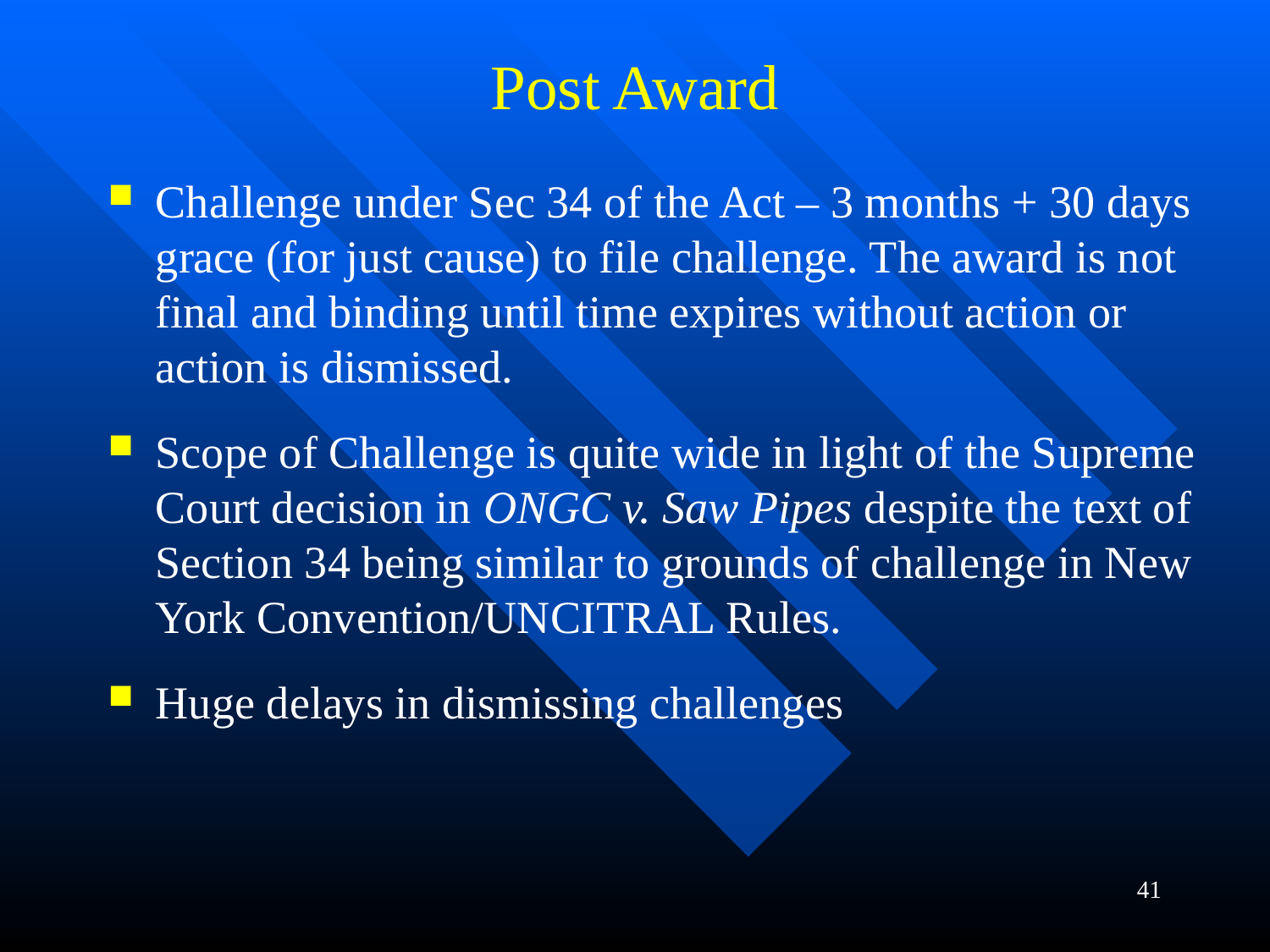

# Post Award
Challenge under Sec 34 of the Act – 3 months + 30 days grace (for just cause) to file challenge. The award is not final and binding until time expires without action or action is dismissed.
Scope of Challenge is quite wide in light of the Supreme Court decision in ONGC v. Saw Pipes despite the text of Section 34 being similar to grounds of challenge in New York Convention/UNCITRAL Rules.
Huge delays in dismissing challenges
41